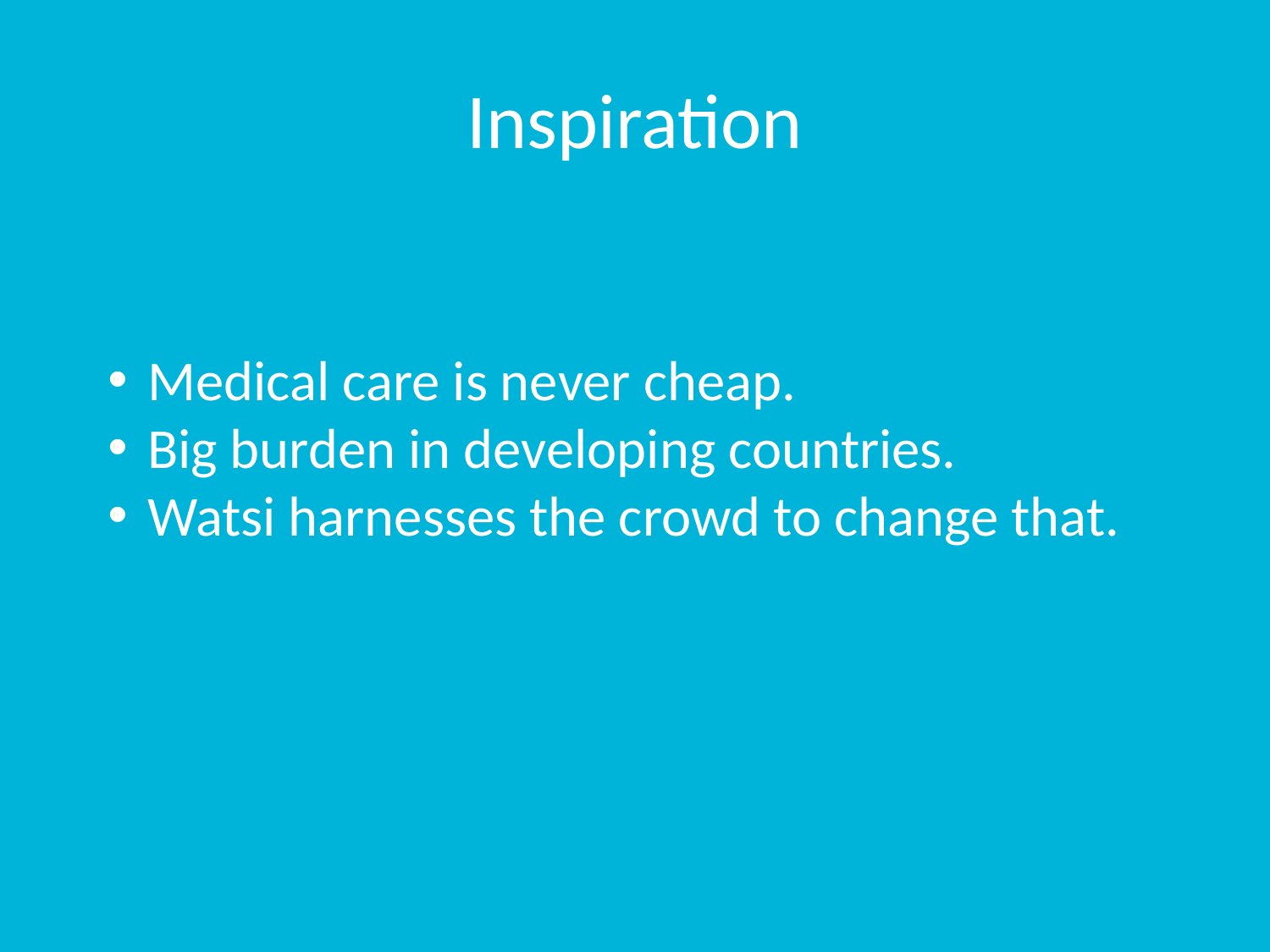

# Inspiration
Medical care is never cheap.
Big burden in developing countries.
Watsi harnesses the crowd to change that.